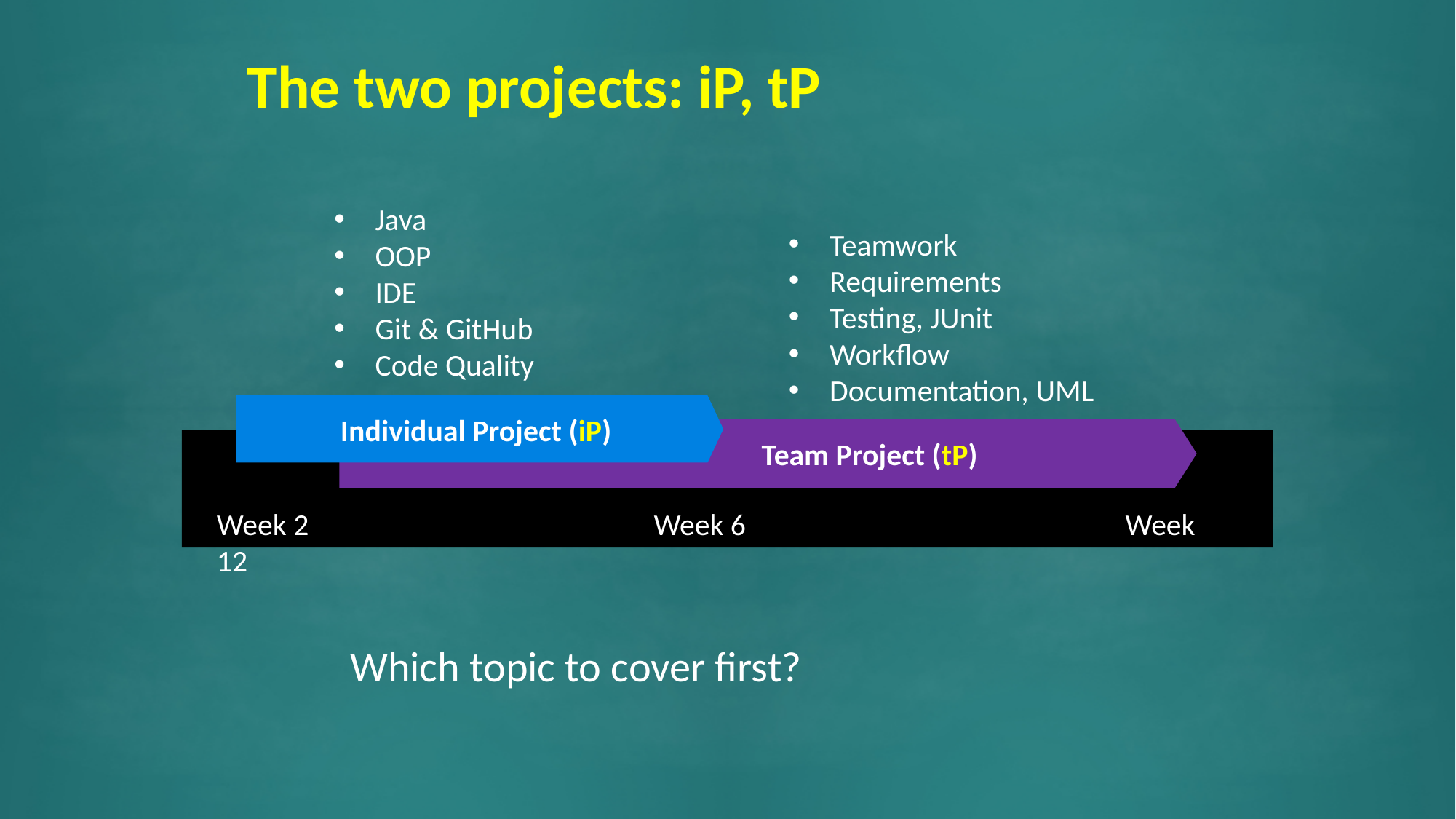

# The two projects: iP, tP
Java
OOP
IDE
Git & GitHub
Code Quality
Teamwork
Requirements
Testing, JUnit
Workflow
Documentation, UML
Individual Project (iP)
                               Team Project (tP)

Week 2                                                  Week 6                                                       Week 12
Which topic to cover first?